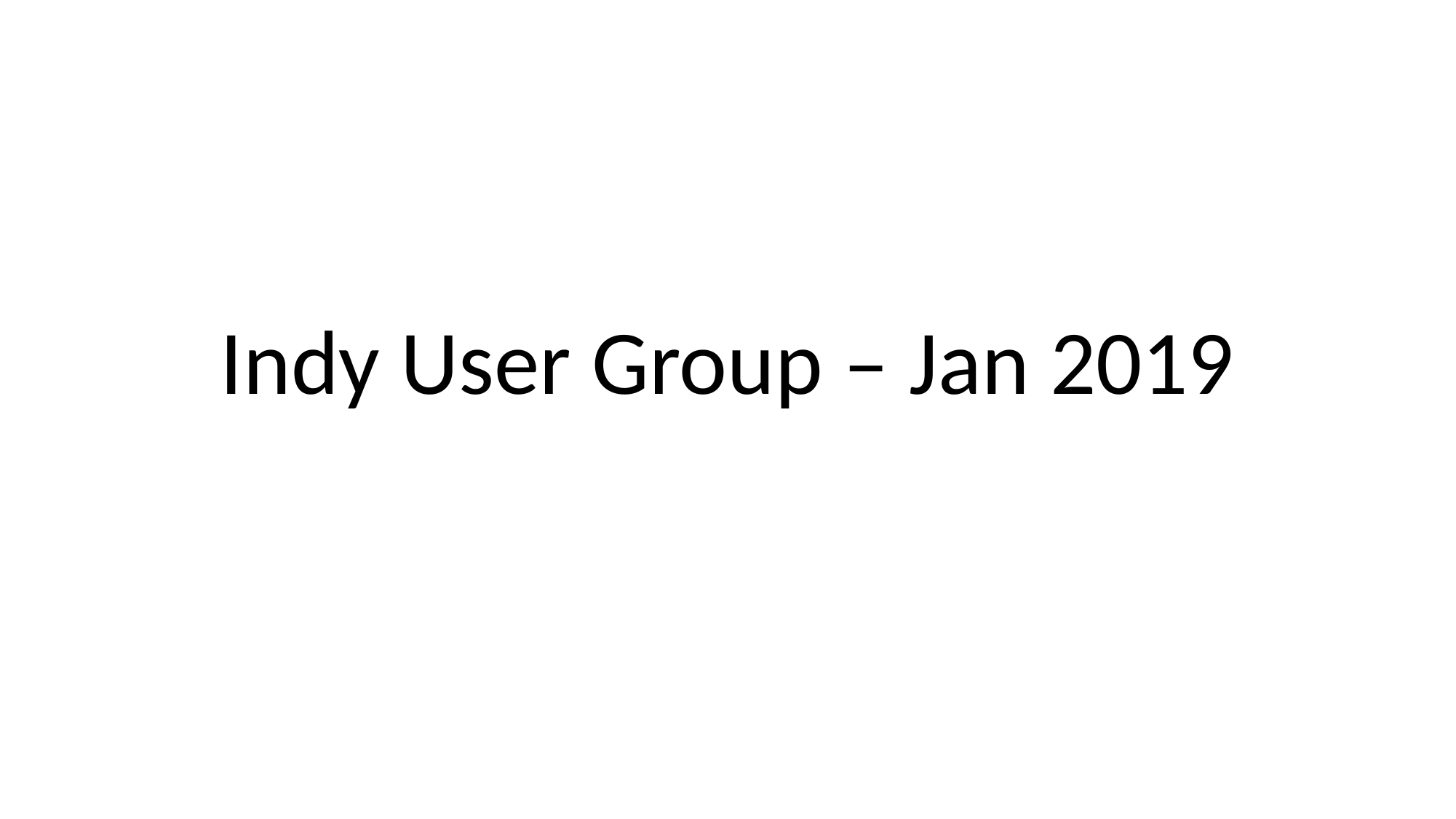

# Indy User Group – Jan 2019